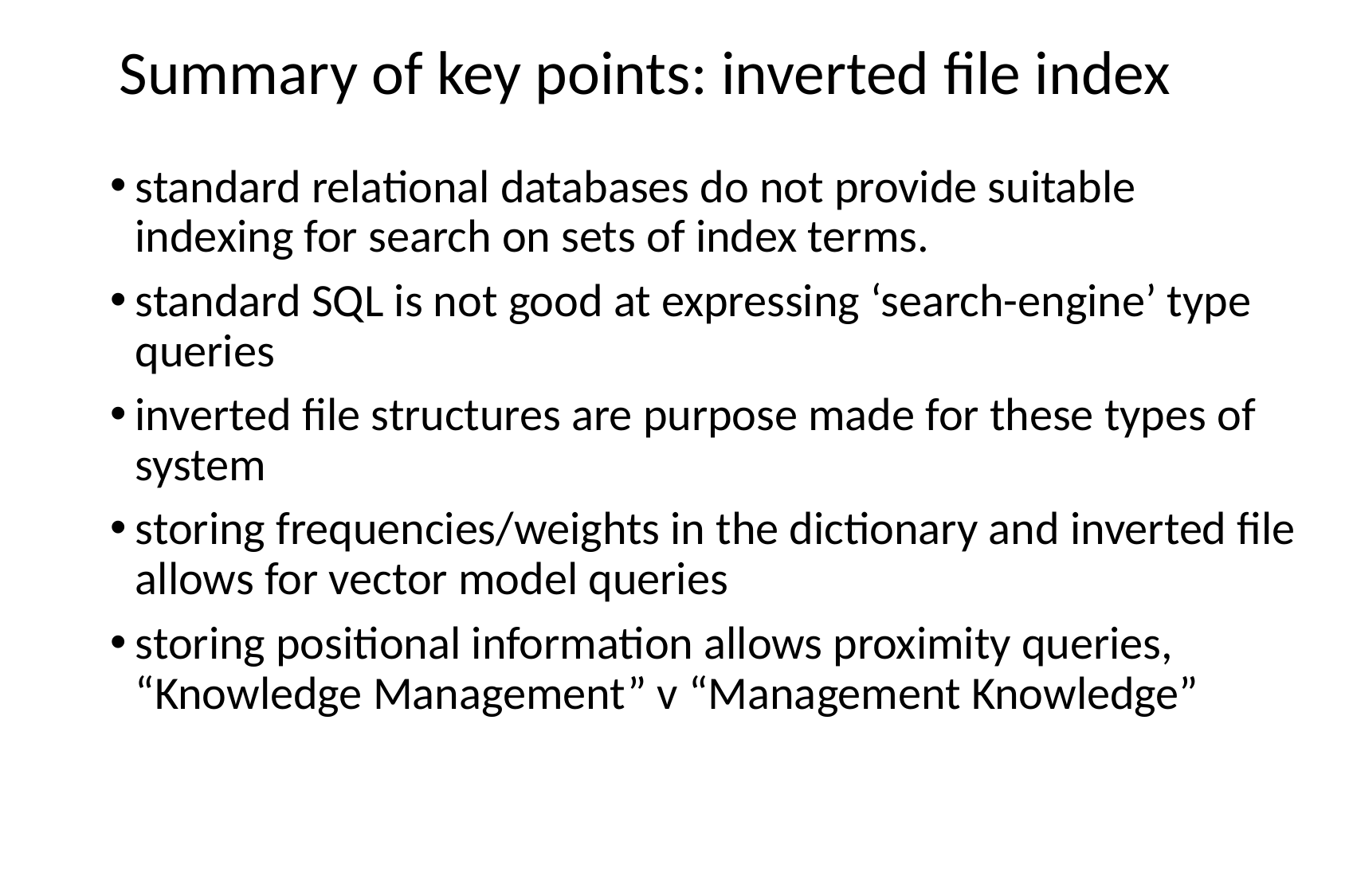

# Summary of key points: inverted file index
standard relational databases do not provide suitable indexing for search on sets of index terms.
standard SQL is not good at expressing ‘search-engine’ type queries
inverted file structures are purpose made for these types of system
storing frequencies/weights in the dictionary and inverted file allows for vector model queries
storing positional information allows proximity queries, “Knowledge Management” v “Management Knowledge”